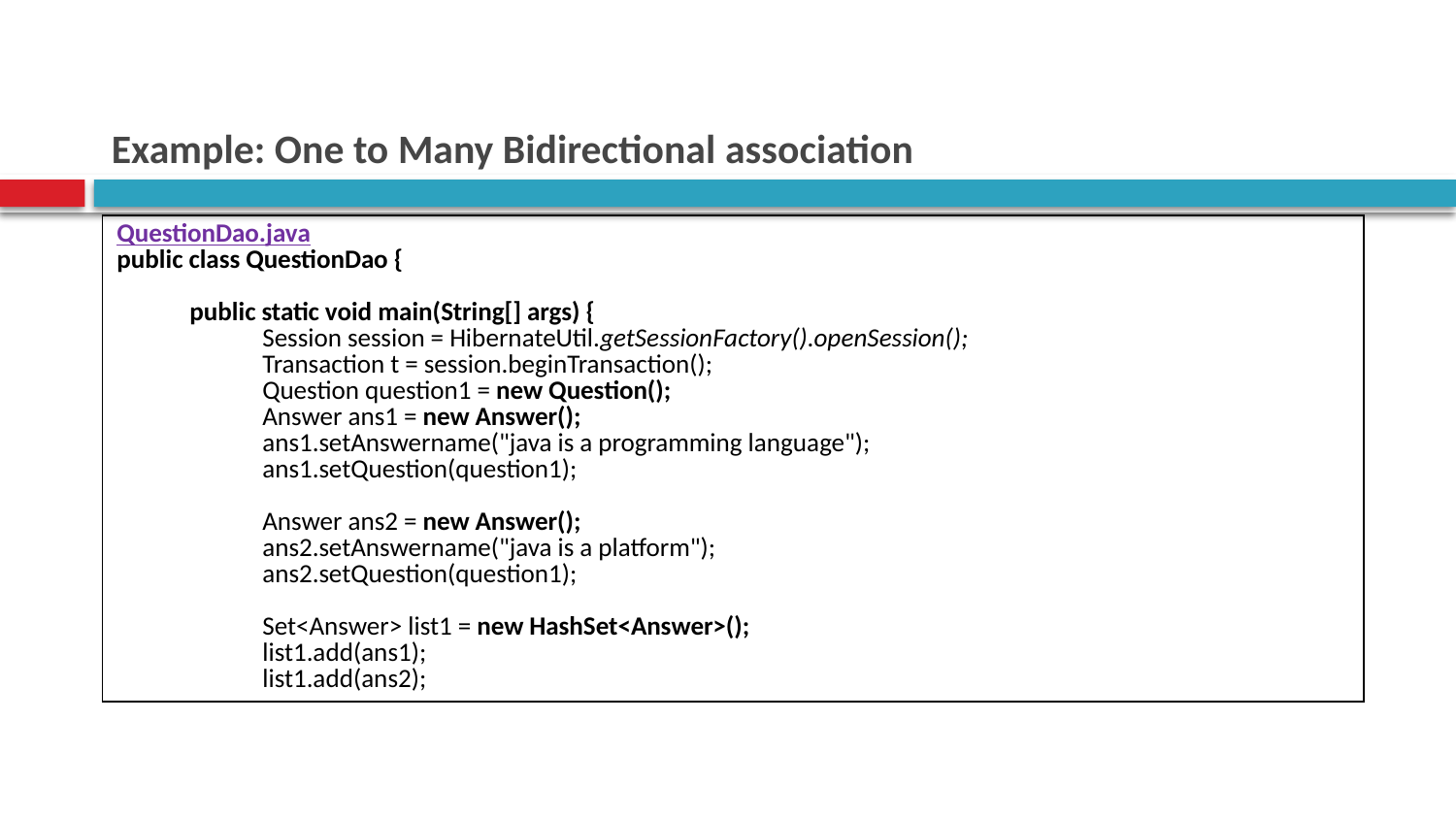

# Example: One to Many Bidirectional association
| QuestionDao.java public class QuestionDao { public static void main(String[] args) { Session session = HibernateUtil.getSessionFactory().openSession(); Transaction t = session.beginTransaction(); Question question1 = new Question(); Answer ans1 = new Answer(); ans1.setAnswername("java is a programming language"); ans1.setQuestion(question1); Answer ans2 = new Answer(); ans2.setAnswername("java is a platform"); ans2.setQuestion(question1); Set<Answer> list1 = new HashSet<Answer>(); list1.add(ans1); list1.add(ans2); |
| --- |